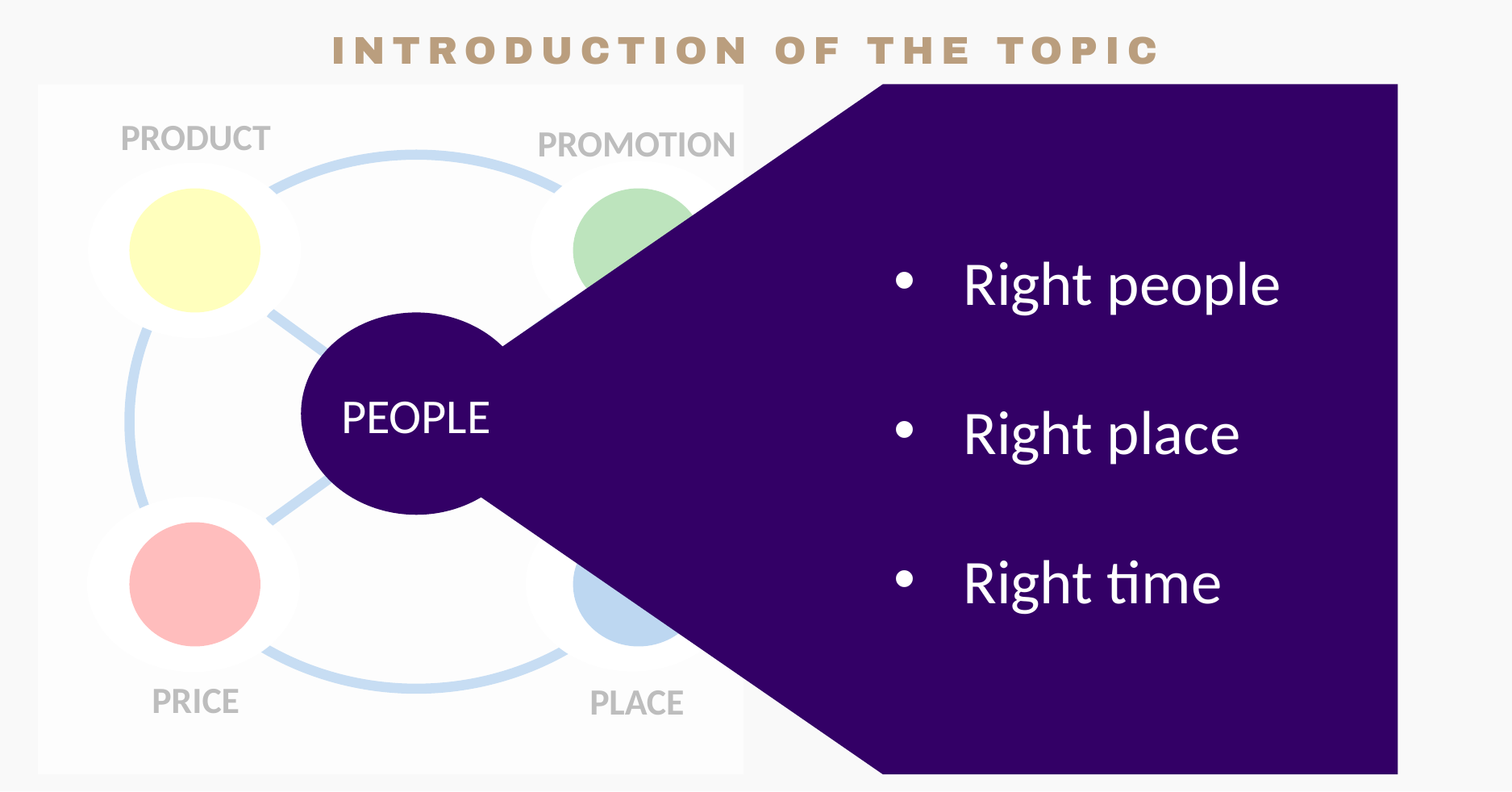

# INTRODUCTION OF THE TOPIC

Right people

Right place

Right time
PRODUCT
PROMOTION

PRICE
PLACE

PEOPLE